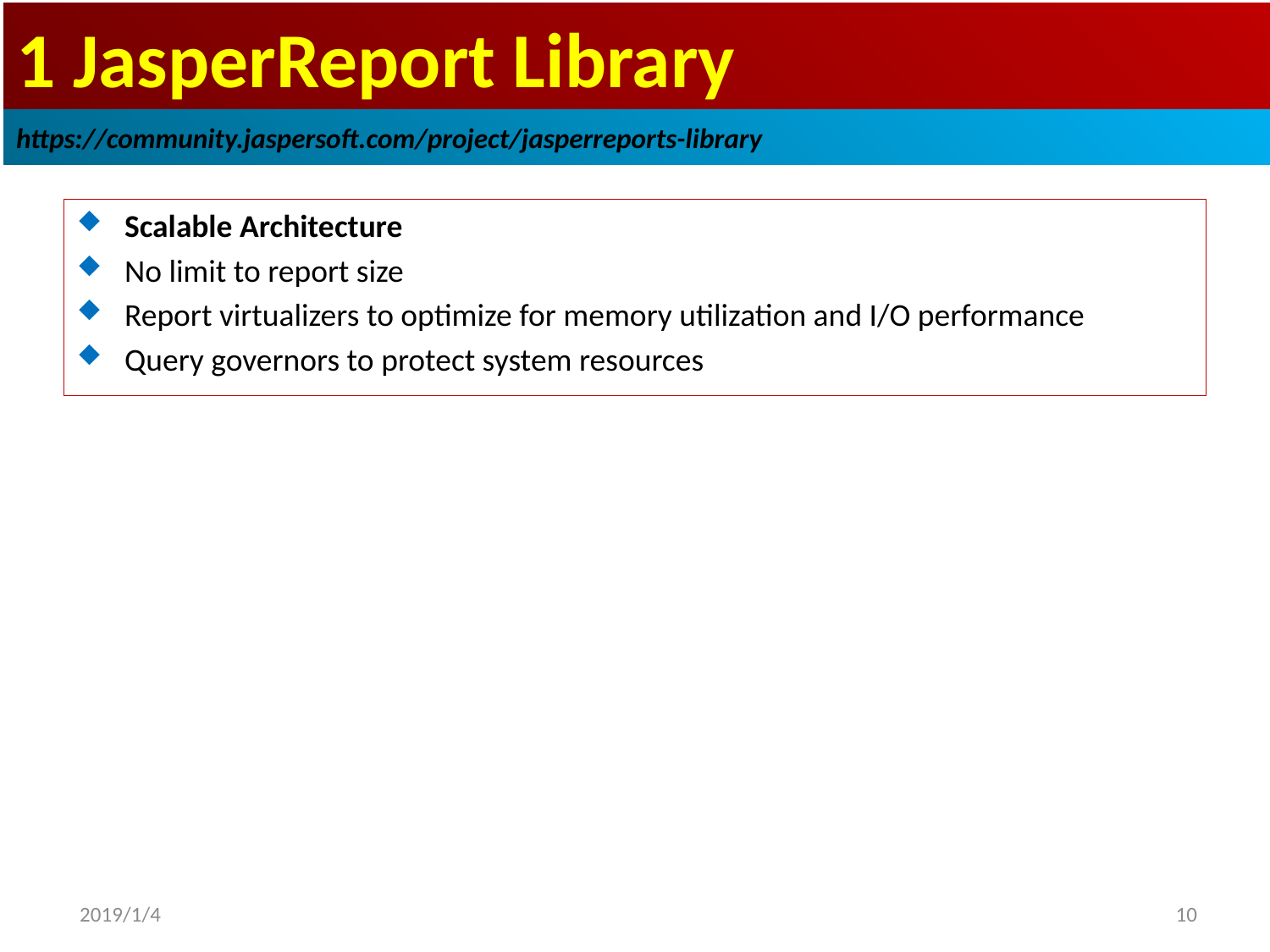

# 1 JasperReport Library
https://community.jaspersoft.com/project/jasperreports-library
Scalable Architecture
No limit to report size
Report virtualizers to optimize for memory utilization and I/O performance
Query governors to protect system resources

2019/1/4
10